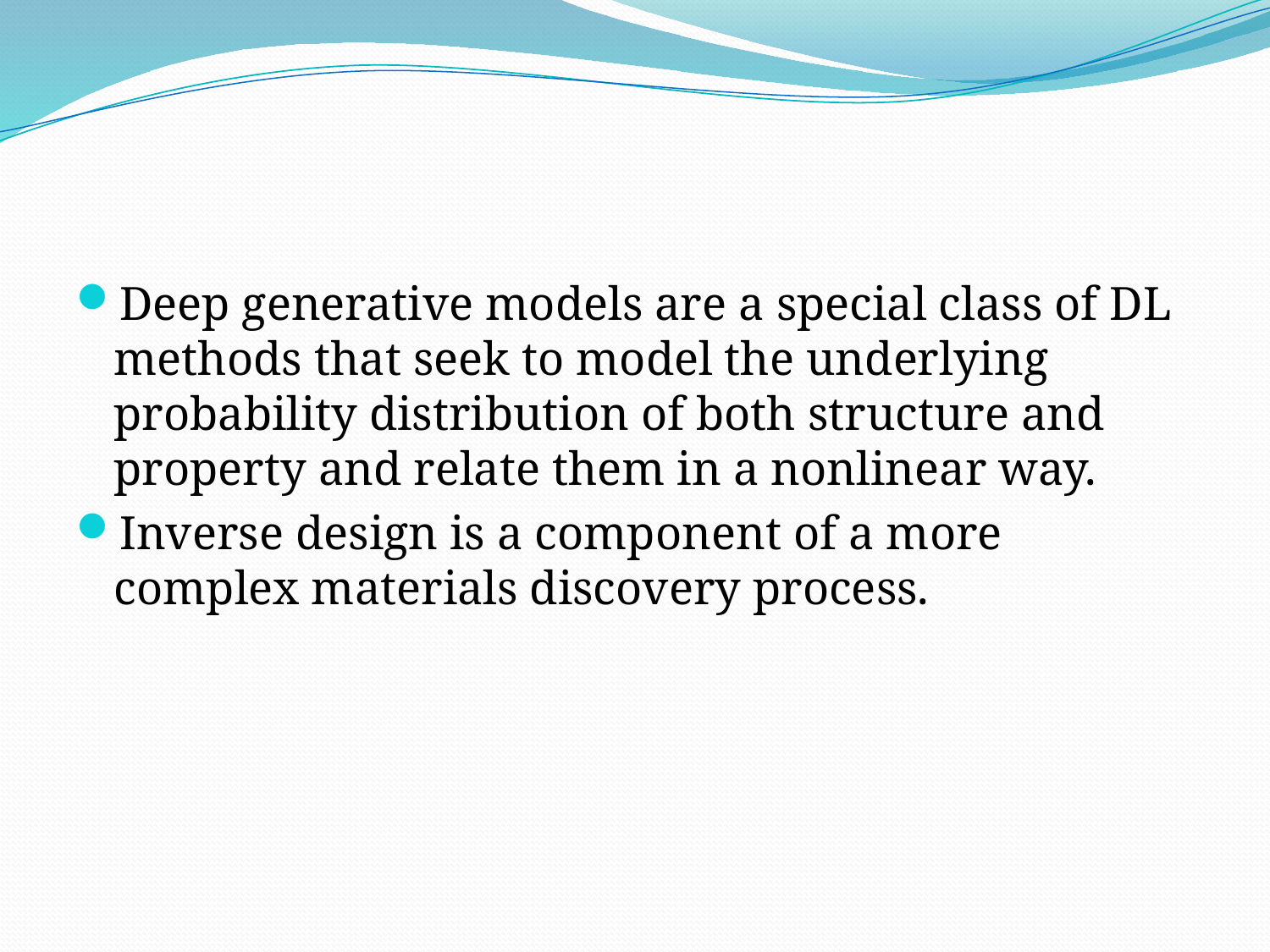

#
Deep generative models are a special class of DL methods that seek to model the underlying probability distribution of both structure and property and relate them in a nonlinear way.
Inverse design is a component of a more complex materials discovery process.